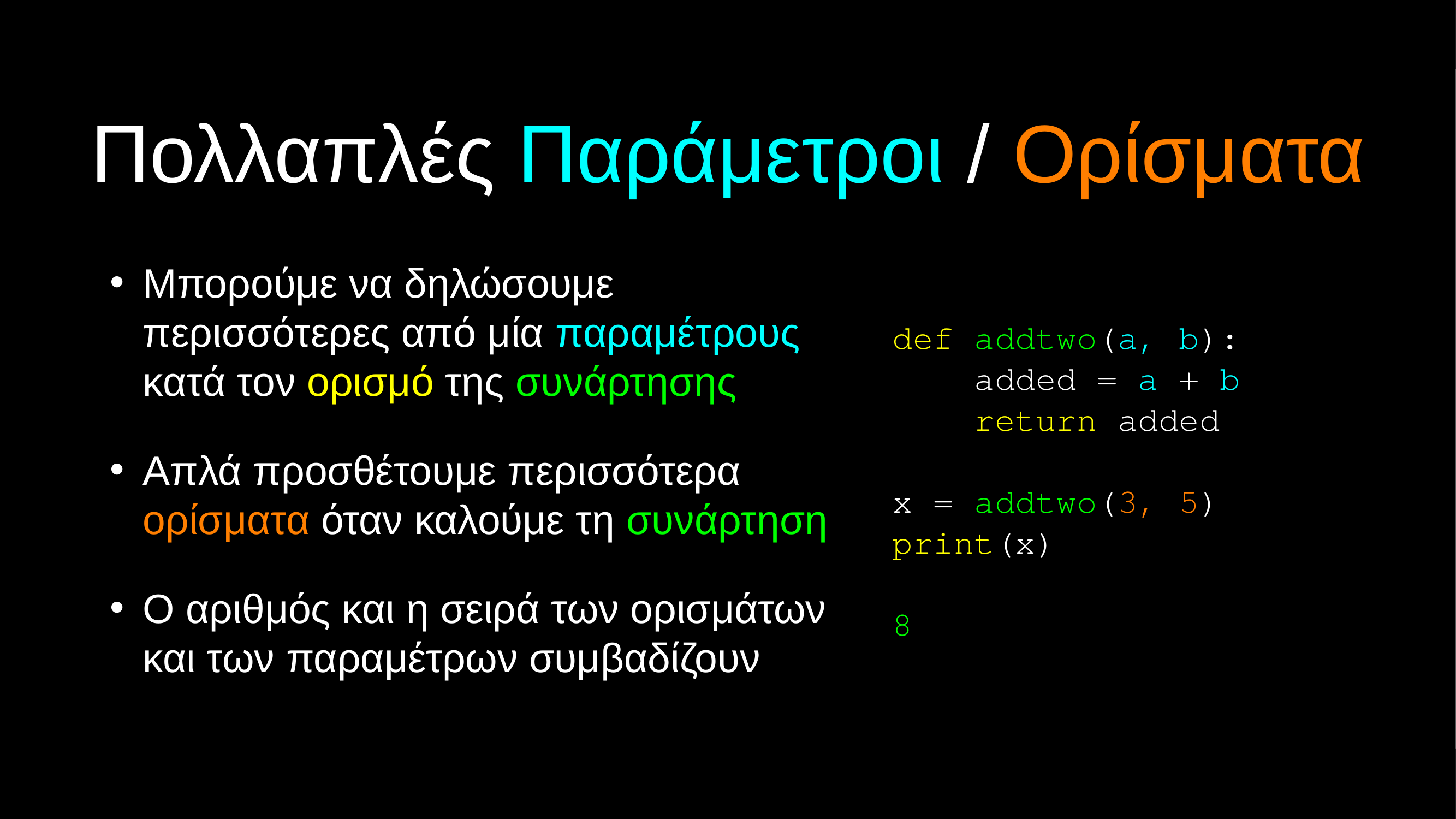

# Πολλαπλές Παράμετροι / Ορίσματα
Μπορούμε να δηλώσουμε περισσότερες από μία παραμέτρους κατά τον ορισμό της συνάρτησης
Απλά προσθέτουμε περισσότερα ορίσματα όταν καλούμε τη συνάρτηση
Ο αριθμός και η σειρά των ορισμάτων και των παραμέτρων συμβαδίζουν
def addtwo(a, b):
    added = a + b
    return added

x = addtwo(3, 5)
print(x)

8